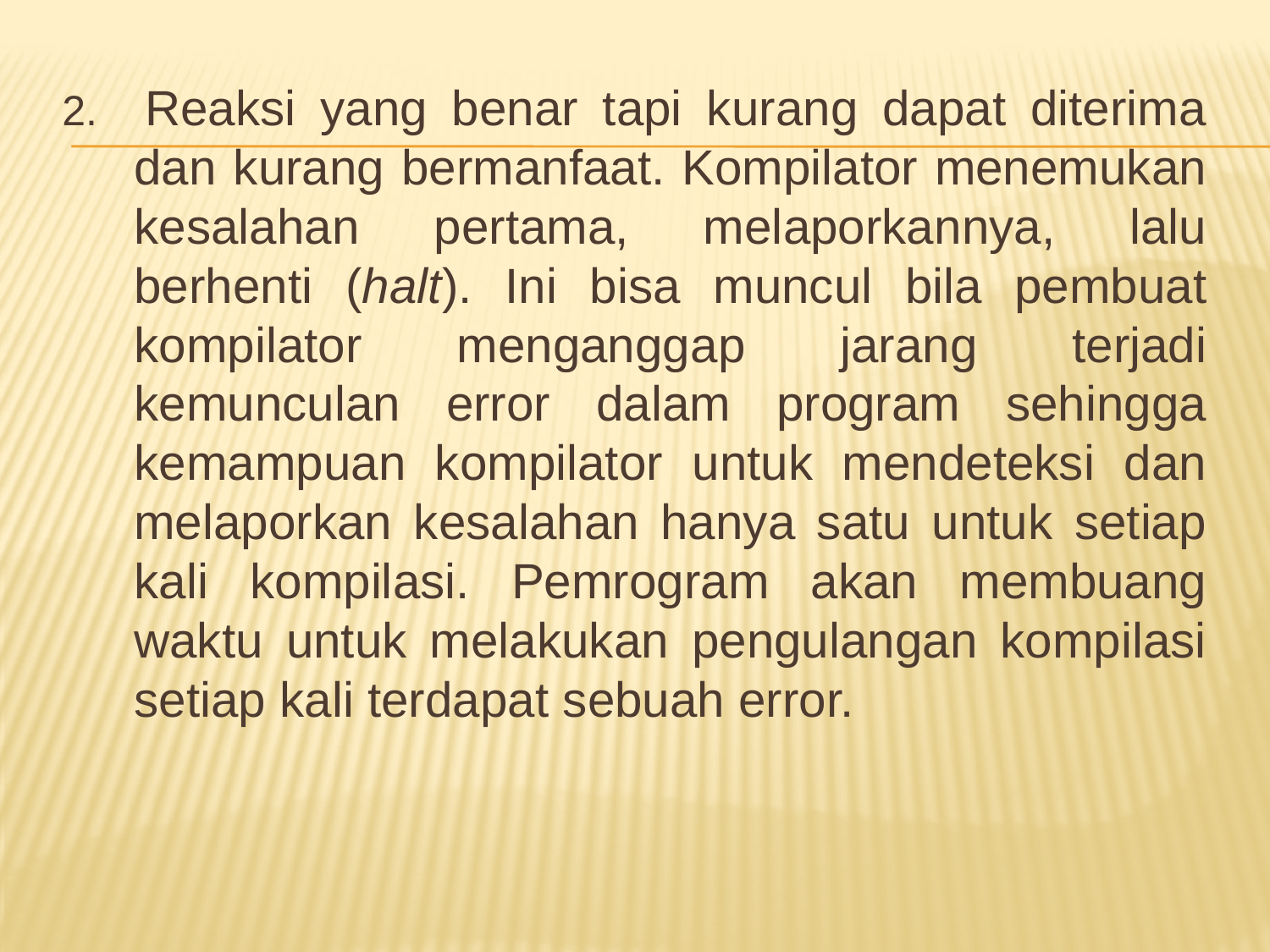

2. 	Reaksi yang benar tapi kurang dapat diterima dan kurang bermanfaat. Kompilator menemukan kesalahan pertama, melaporkannya, lalu berhenti (halt). Ini bisa muncul bila pembuat kompilator menganggap jarang terjadi kemunculan error dalam program sehingga kemampuan kompilator untuk mendeteksi dan melaporkan kesalahan hanya satu untuk setiap kali kompilasi. Pemrogram akan membuang waktu untuk melakukan pengulangan kompilasi setiap kali terdapat sebuah error.